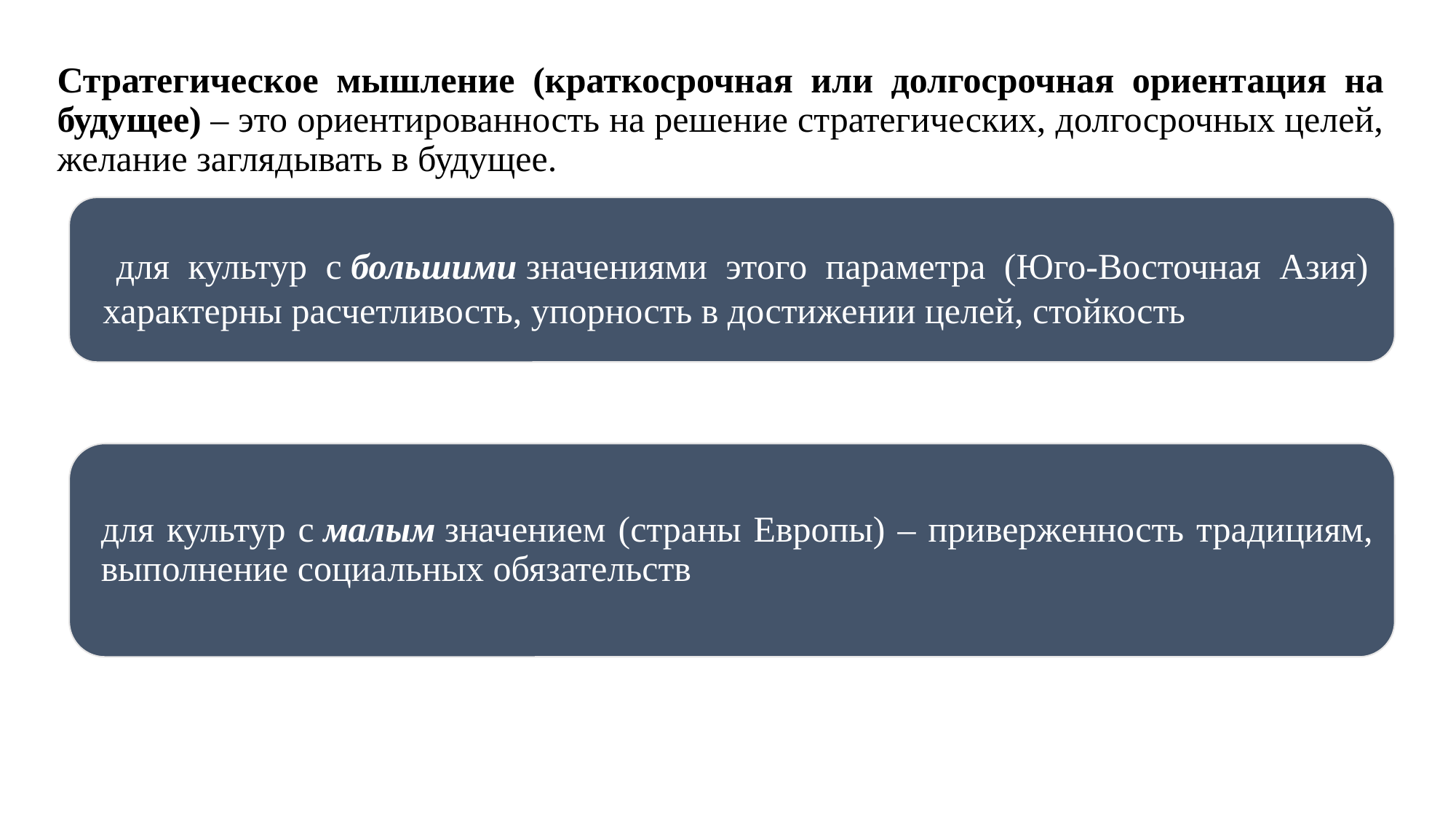

# Стратегическое мышление (краткосрочная или долгосрочная ориентация на будущее) – это ориентированность на решение стратегических, долгосрочных целей, желание заглядывать в будущее.
 для культур с большими значениями этого параметра (Юго-Восточная Азия) характерны расчетливость, упорность в достижении целей, стойкость
для культур с малым значением (страны Европы) – приверженность традициям, выполнение социальных обязательств